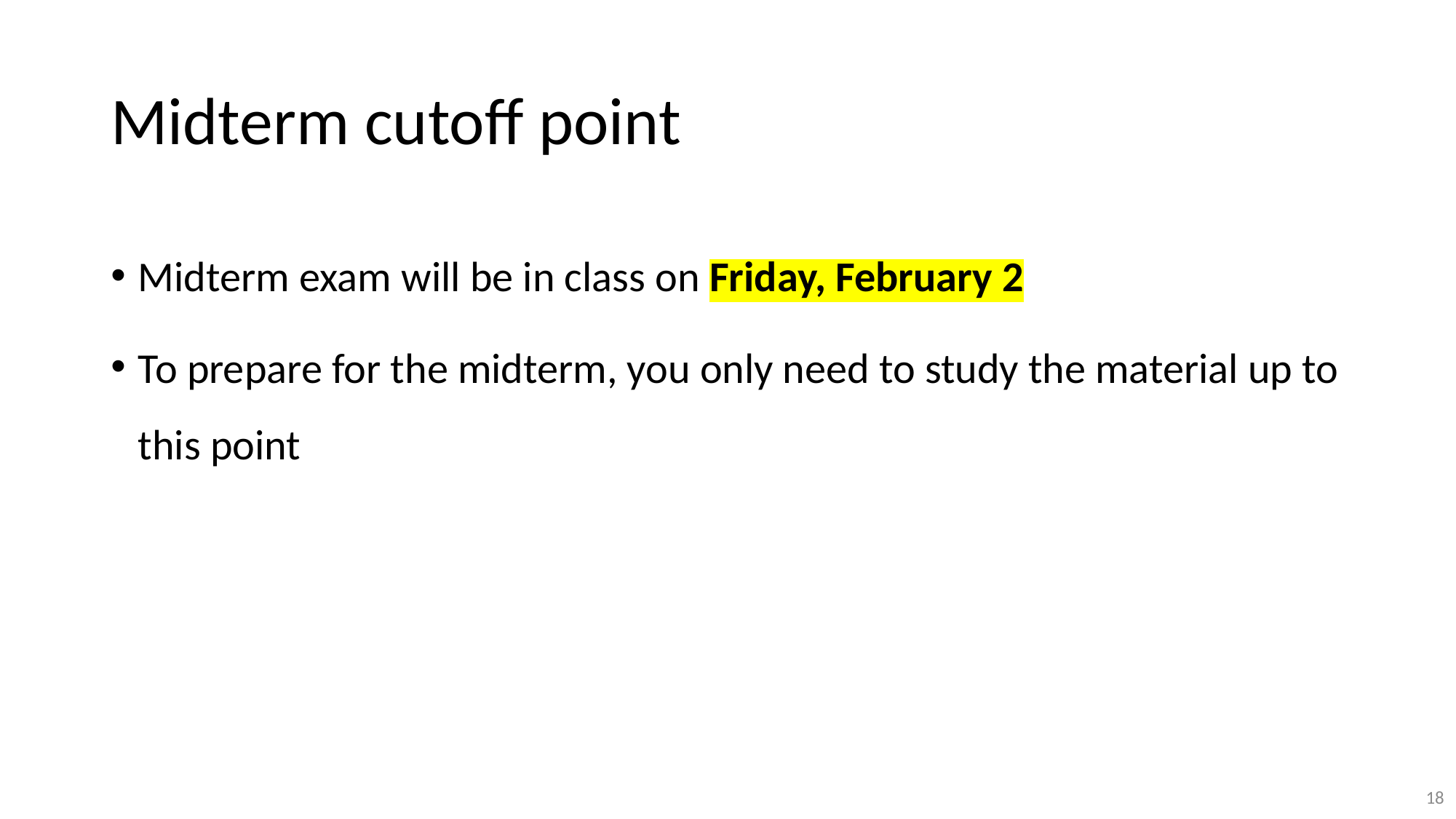

# Midterm cutoff point
Midterm exam will be in class on Friday, February 2
To prepare for the midterm, you only need to study the material up to this point

18